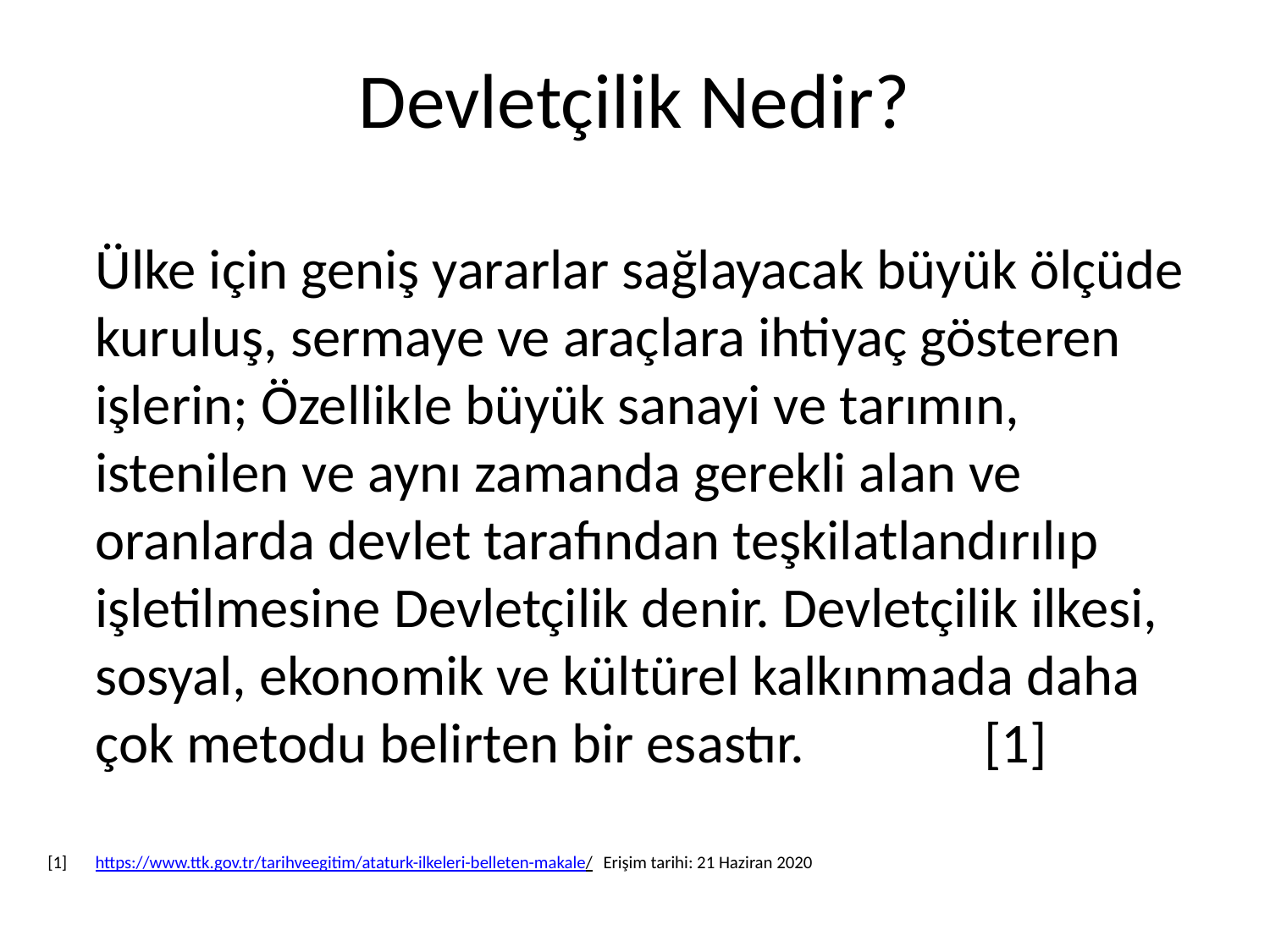

# Devletçilik Nedir?
	Ülke için geniş yararlar sağlayacak büyük ölçüde kuruluş, sermaye ve araçlara ihtiyaç gösteren işlerin; Özellikle büyük sanayi ve tarımın, istenilen ve aynı zamanda gerekli alan ve oranlarda devlet tarafından teşkilatlandırılıp işletilmesine Devletçilik denir. Devletçilik ilkesi, sosyal, ekonomik ve kültürel kalkınmada daha çok metodu belirten bir esastır.		[1]

[1]	https://www.ttk.gov.tr/tarihveegitim/ataturk-ilkeleri-belleten-makale/	Erişim tarihi: 21 Haziran 2020